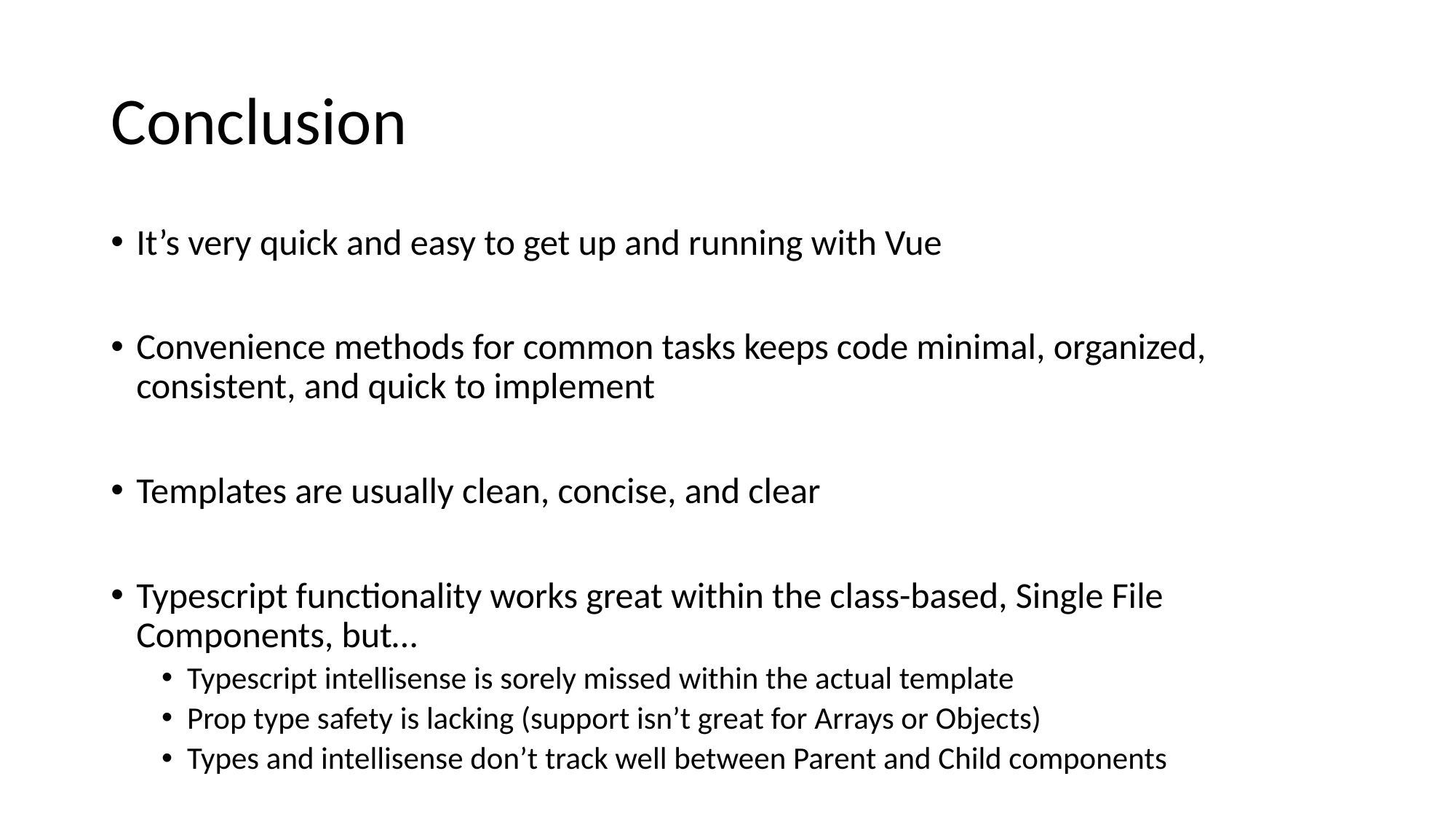

# Conclusion
It’s very quick and easy to get up and running with Vue

Convenience methods for common tasks keeps code minimal, organized, consistent, and quick to implement

Templates are usually clean, concise, and clear

Typescript functionality works great within the class-based, Single File Components, but…
Typescript intellisense is sorely missed within the actual template
Prop type safety is lacking (support isn’t great for Arrays or Objects)
Types and intellisense don’t track well between Parent and Child components